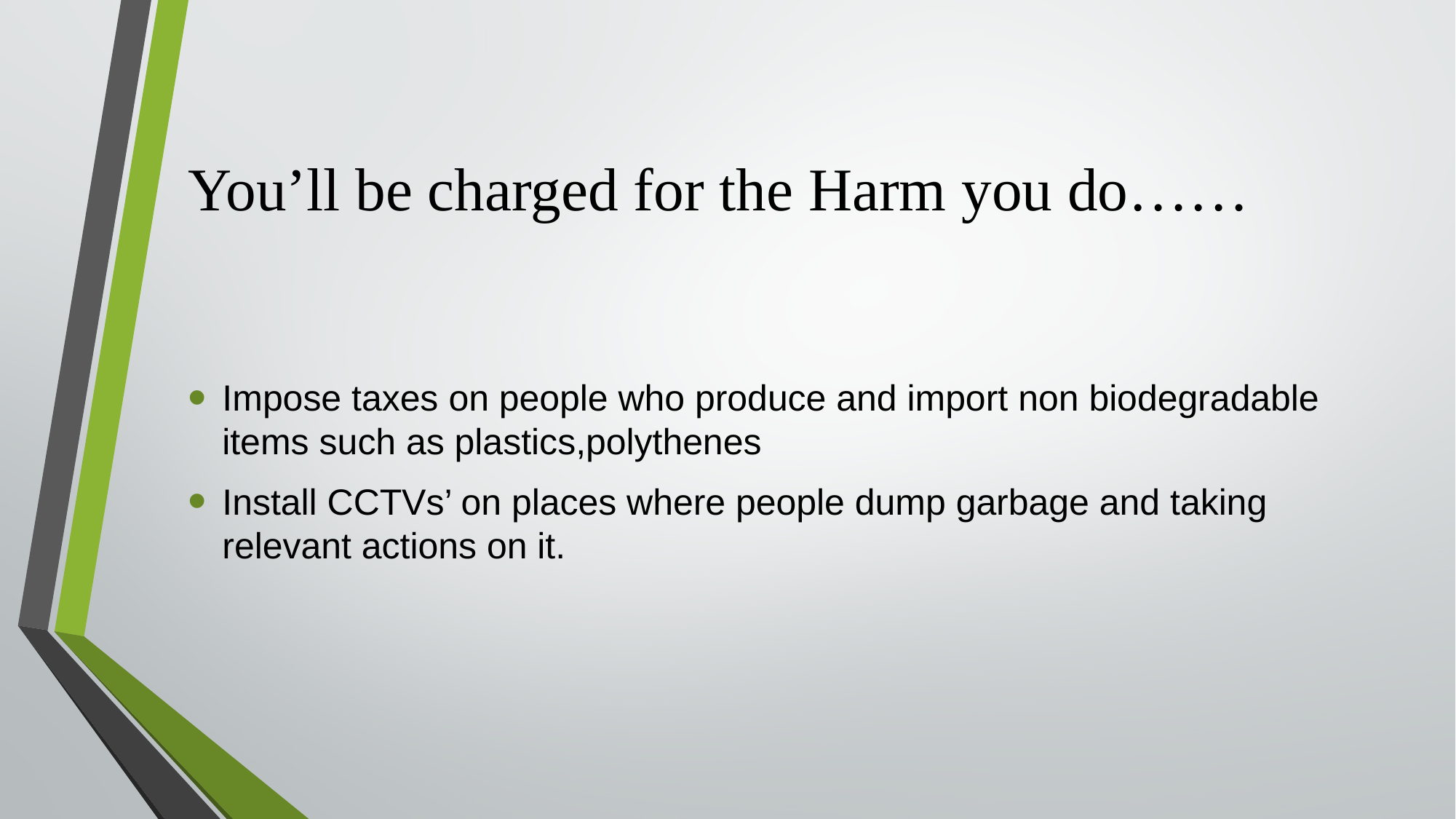

# You’ll be charged for the Harm you do……
Impose taxes on people who produce and import non biodegradable items such as plastics,polythenes
Install CCTVs’ on places where people dump garbage and taking relevant actions on it.